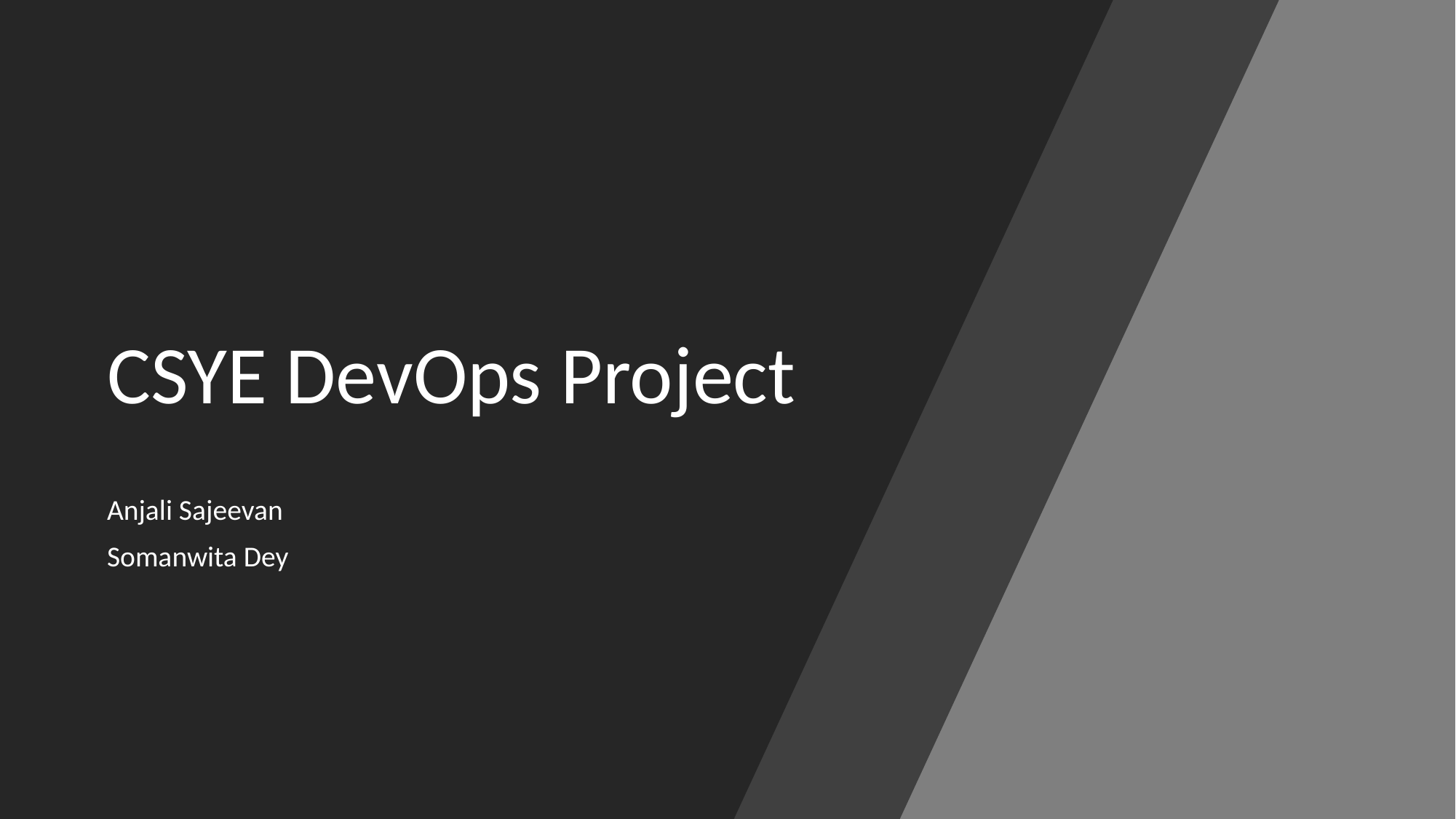

# CSYE DevOps Project

Anjali Sajeevan
Somanwita Dey